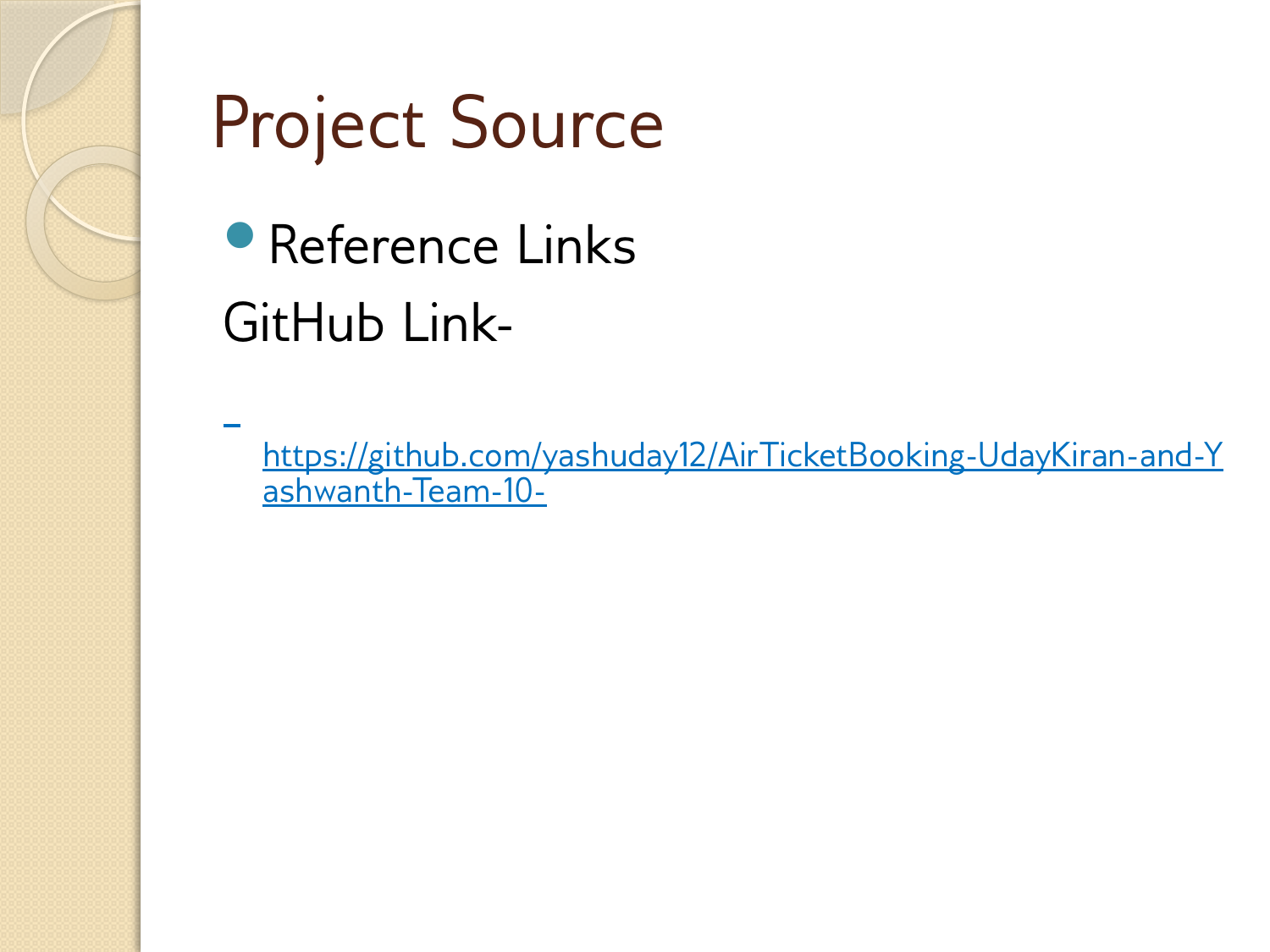

# Project Source
Reference Links
GitHub Link-
 https://github.com/yashuday12/AirTicketBooking-UdayKiran-and-Yashwanth-Team-10-